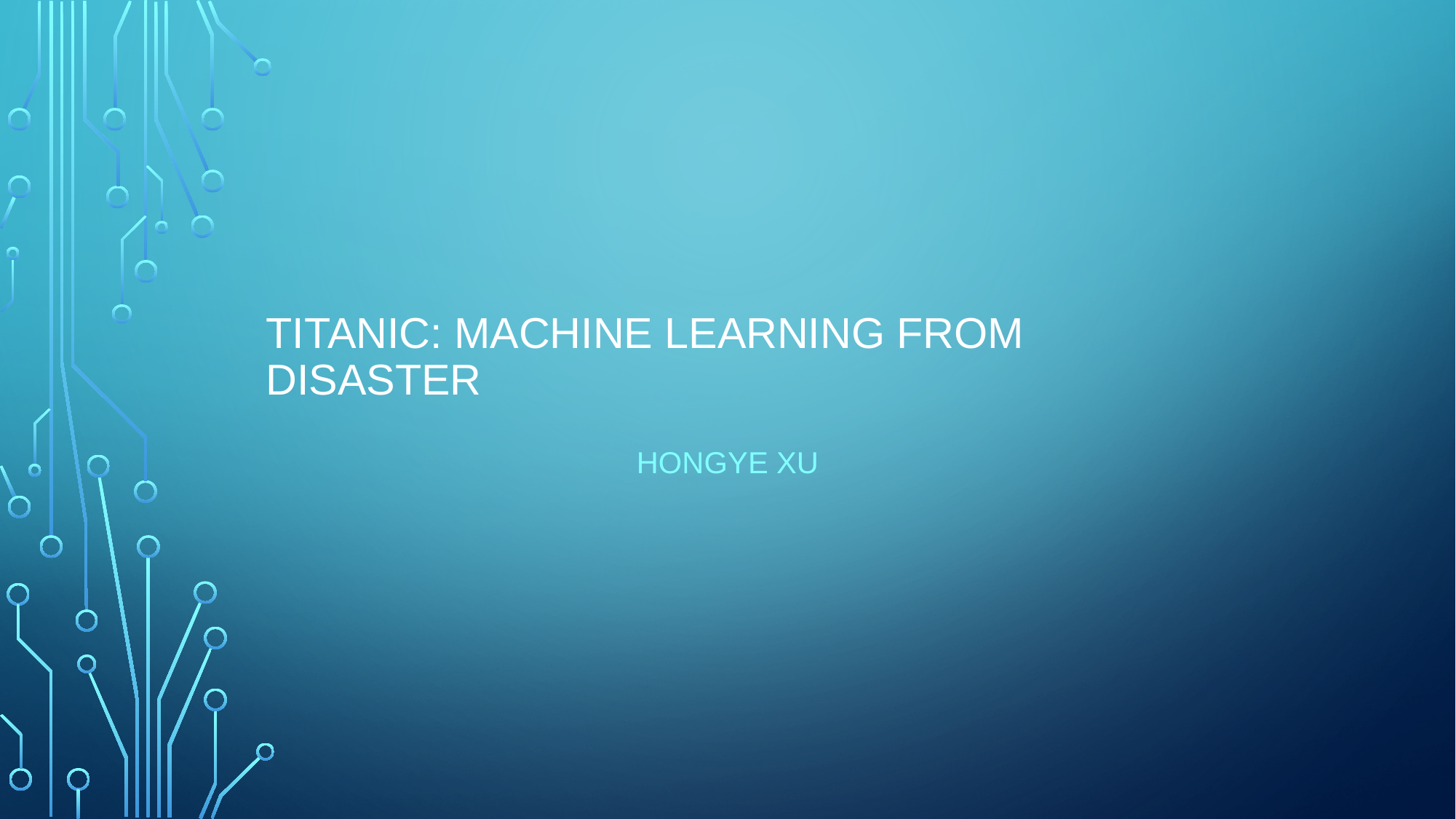

# Titanic: Machine Learning from Disaster
HONGYE XU